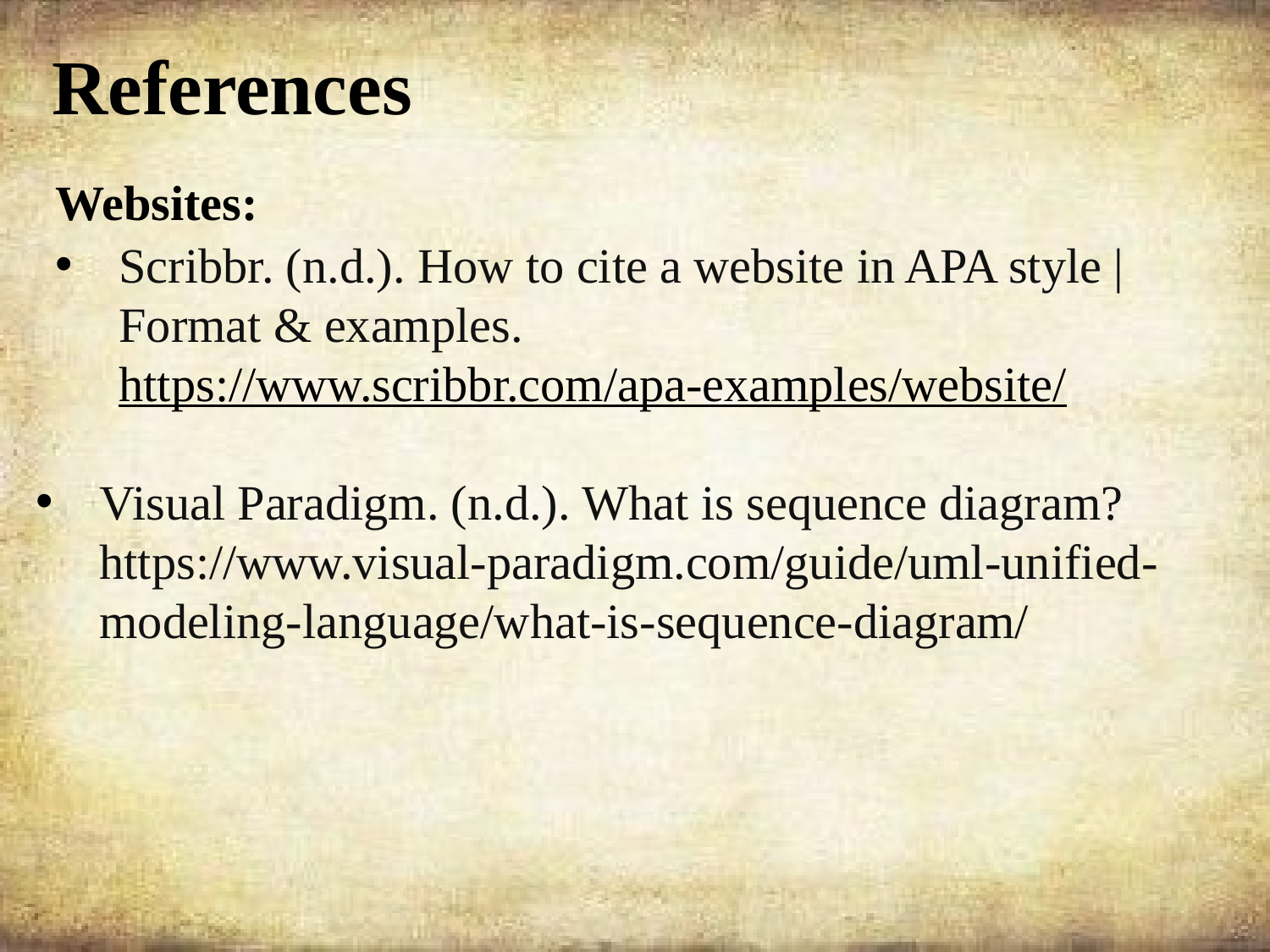

# References
Websites:
Scribbr. (n.d.). How to cite a website in APA style | Format & examples. https://www.scribbr.com/apa-examples/website/

Visual Paradigm. (n.d.). What is sequence diagram? https://www.visual-paradigm.com/guide/uml-unified-modeling-language/what-is-sequence-diagram/